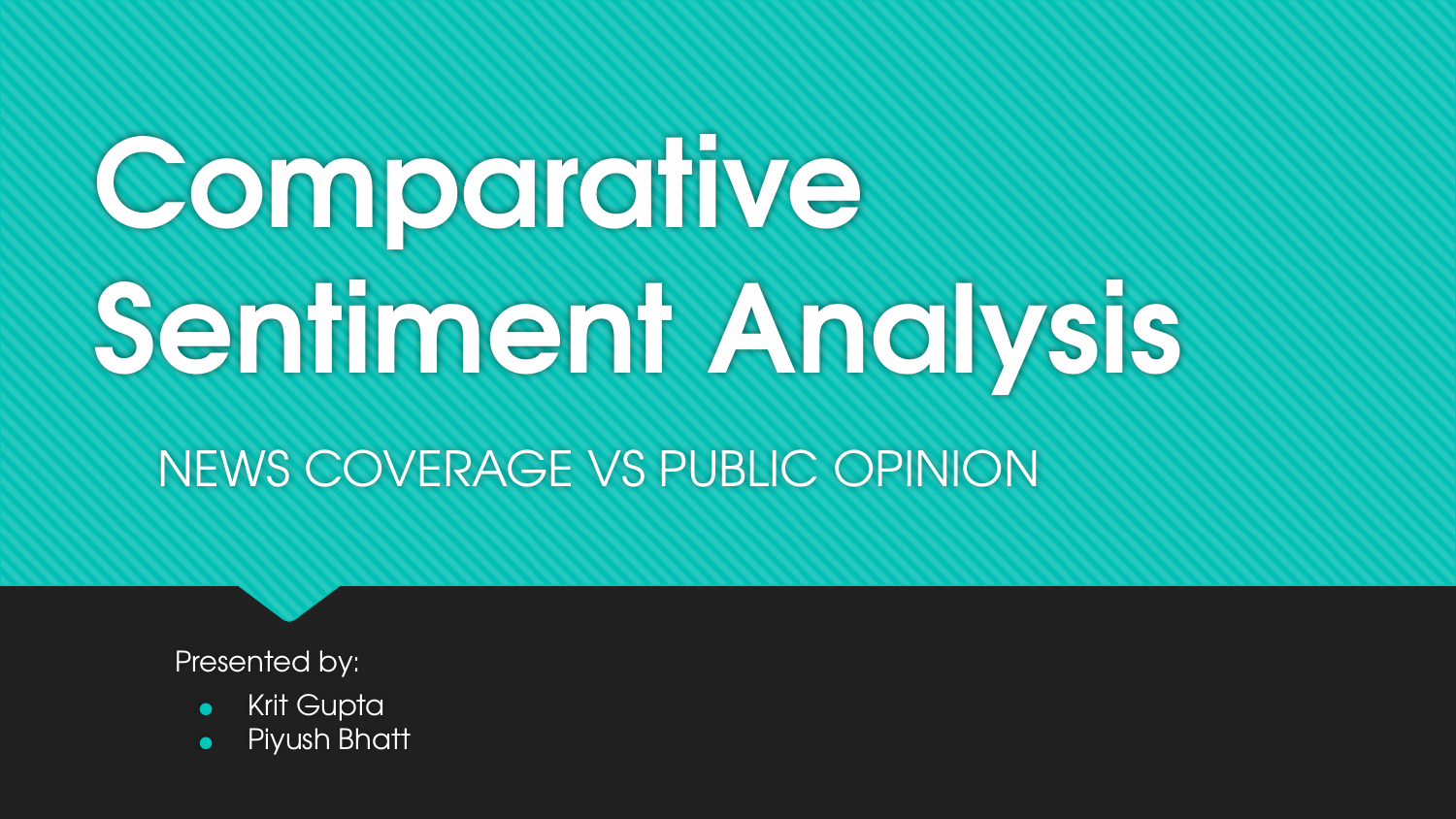

# Comparative Sentiment Analysis
NEWS COVERAGE VS PUBLIC OPINION
Presented by:
Krit Gupta
Piyush Bhatt